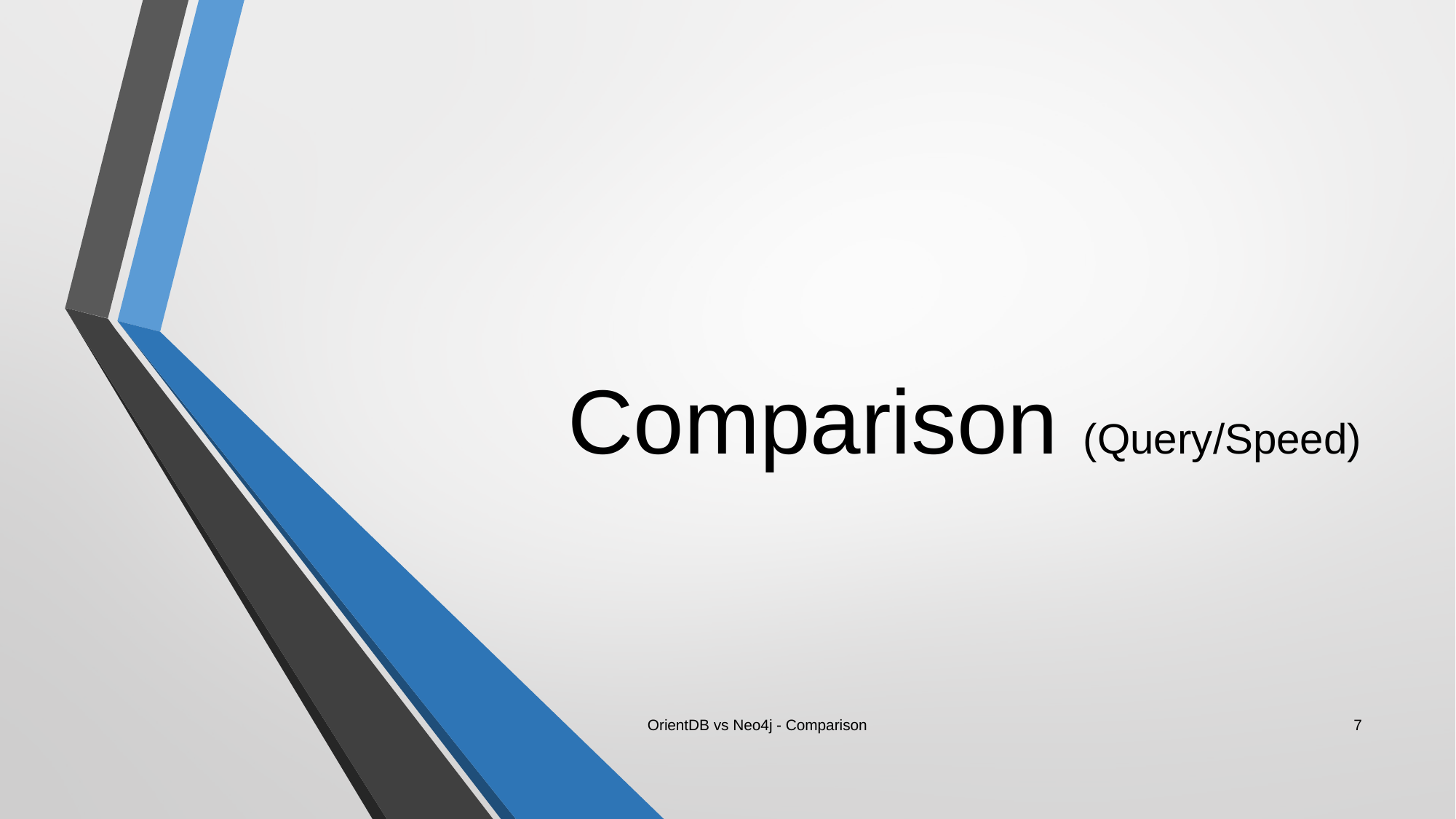

# Comparison (Query/Speed)

OrientDB vs Neo4j - Comparison
7